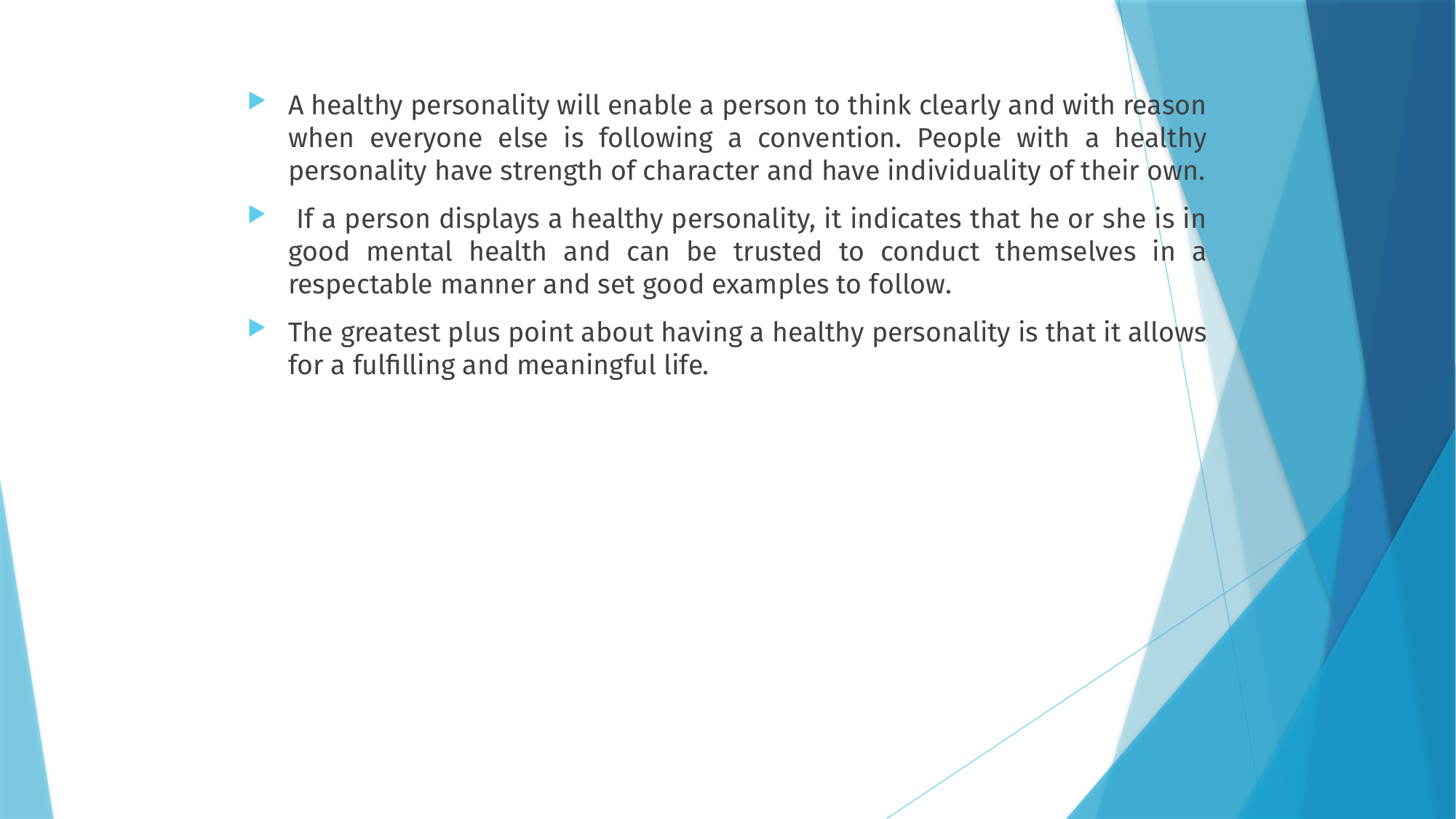

A healthy personality will enable a person to think clearly and with reason when everyone else is following a convention. People with a healthy personality have strength of character and have individuality of their own.
 If a person displays a healthy personality, it indicates that he or she is in good mental health and can be trusted to conduct themselves in a respectable manner and set good examples to follow.
The greatest plus point about having a healthy personality is that it allows for a fulfilling and meaningful life.